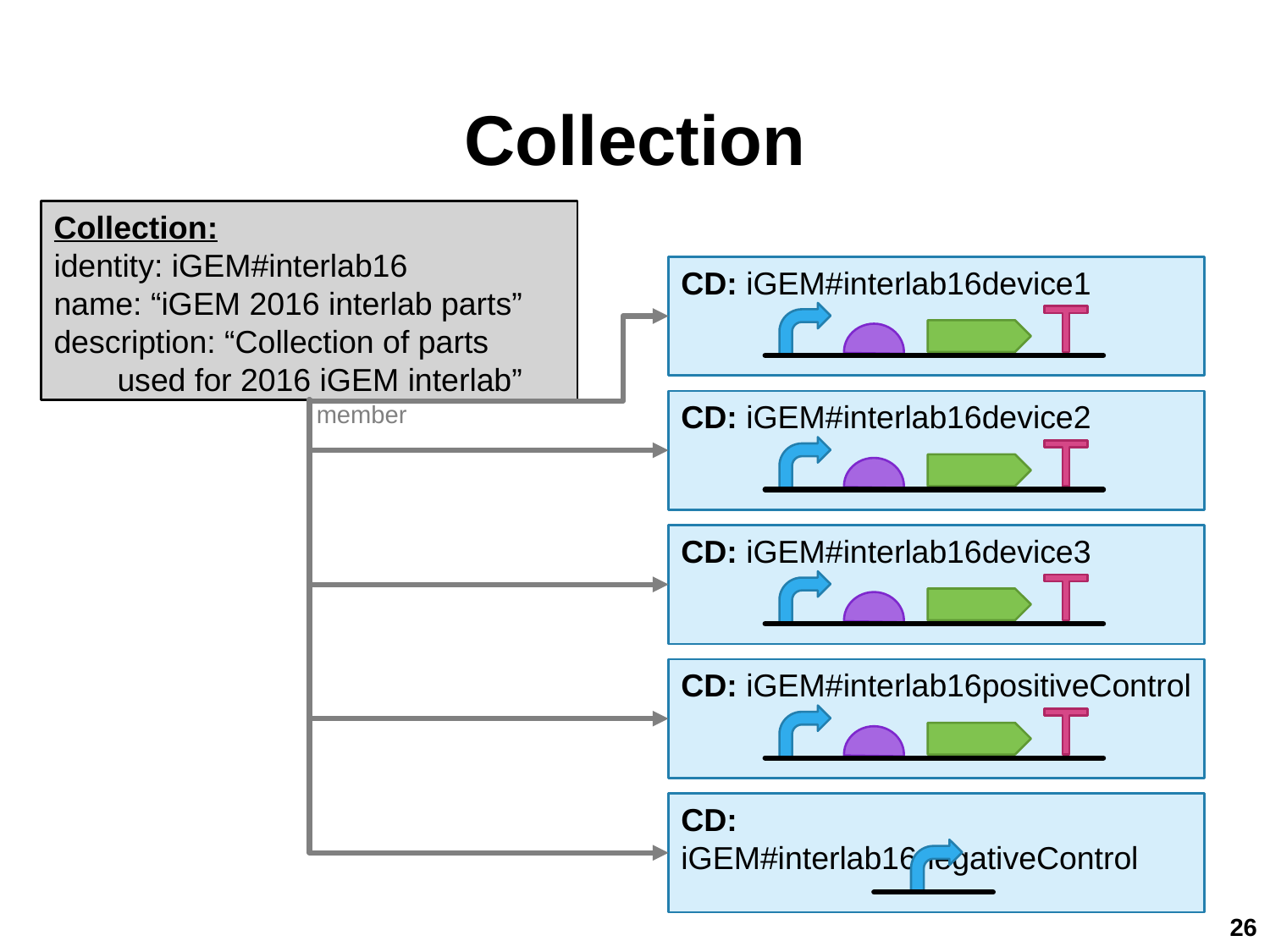

# Collection
Collection:
identity: iGEM#interlab16
name: “iGEM 2016 interlab parts”
description: “Collection of parts used for 2016 iGEM interlab”
CD: iGEM#interlab16device1

CD: iGEM#interlab16device2

member
CD: iGEM#interlab16device3

CD: iGEM#interlab16positiveControl

CD: iGEM#interlab16negativeControl

26